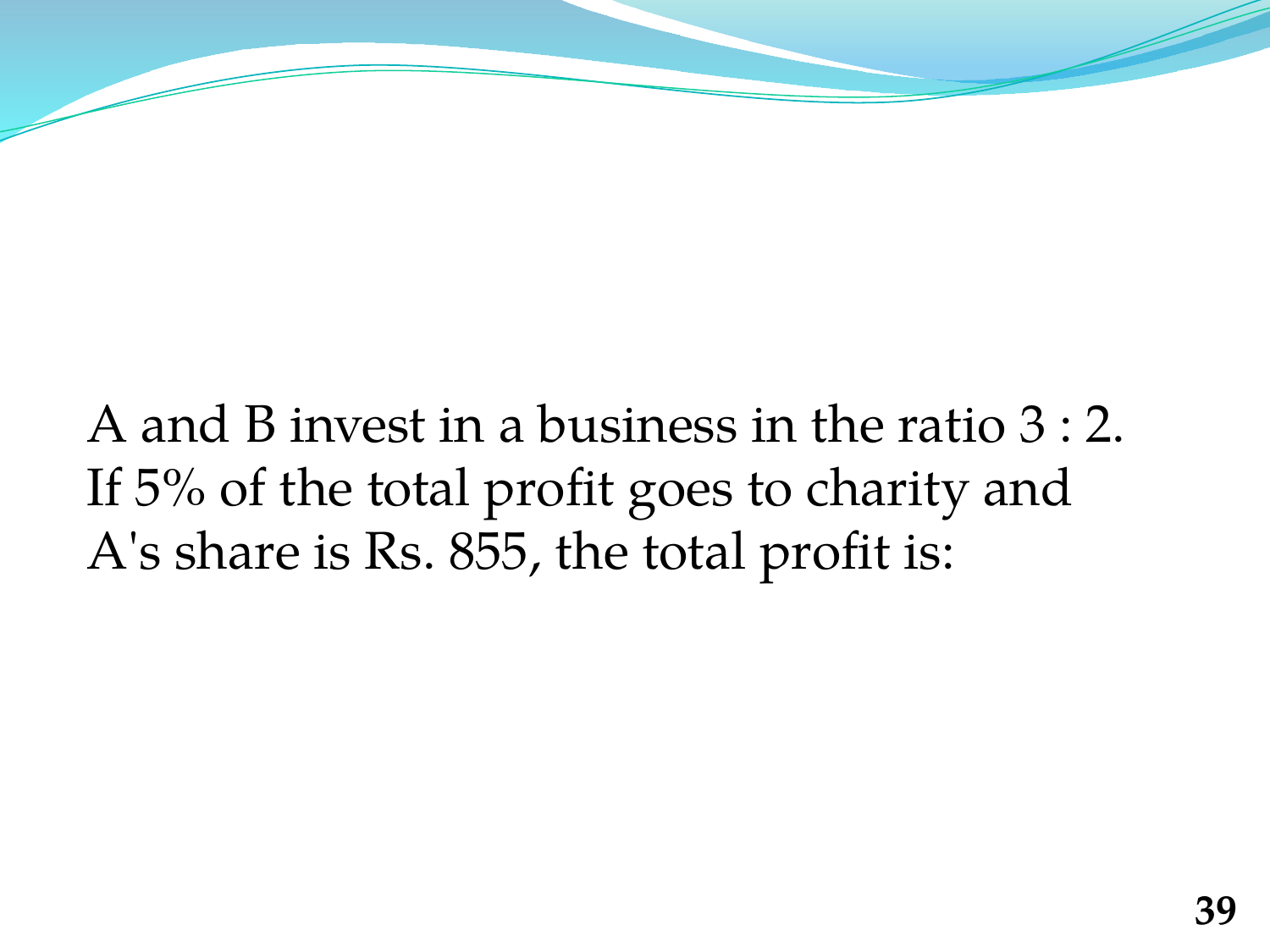

# A and B invest in a business in the ratio 3 : 2. If 5% of the total profit goes to charity and A's share is Rs. 855, the total profit is:

39